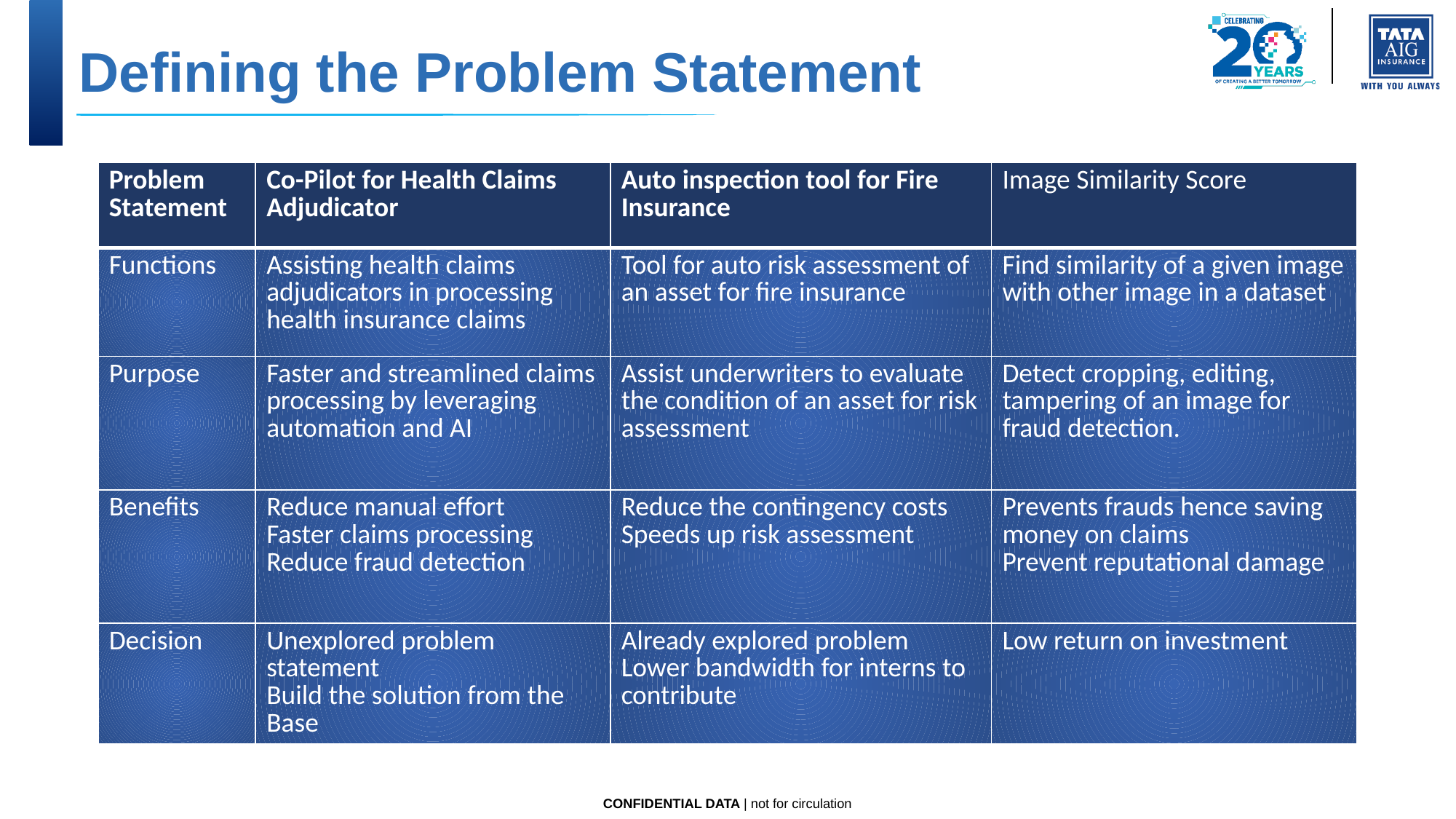

# Defining the Problem Statement
| Problem Statement | Co-Pilot for Health Claims Adjudicator | Auto inspection tool for Fire Insurance | Image Similarity Score |
| --- | --- | --- | --- |
| Functions | Assisting health claims adjudicators in processing health insurance claims | Tool for auto risk assessment of an asset for fire insurance | Find similarity of a given image with other image in a dataset |
| Purpose | Faster and streamlined claims processing by leveraging automation and AI | Assist underwriters to evaluate the condition of an asset for risk assessment | Detect cropping, editing, tampering of an image for fraud detection. |
| Benefits | Reduce manual effort Faster claims processing Reduce fraud detection | Reduce the contingency costs Speeds up risk assessment | Prevents frauds hence saving money on claims Prevent reputational damage |
| Decision | Unexplored problem statement Build the solution from the Base | Already explored problem Lower bandwidth for interns to contribute | Low return on investment |